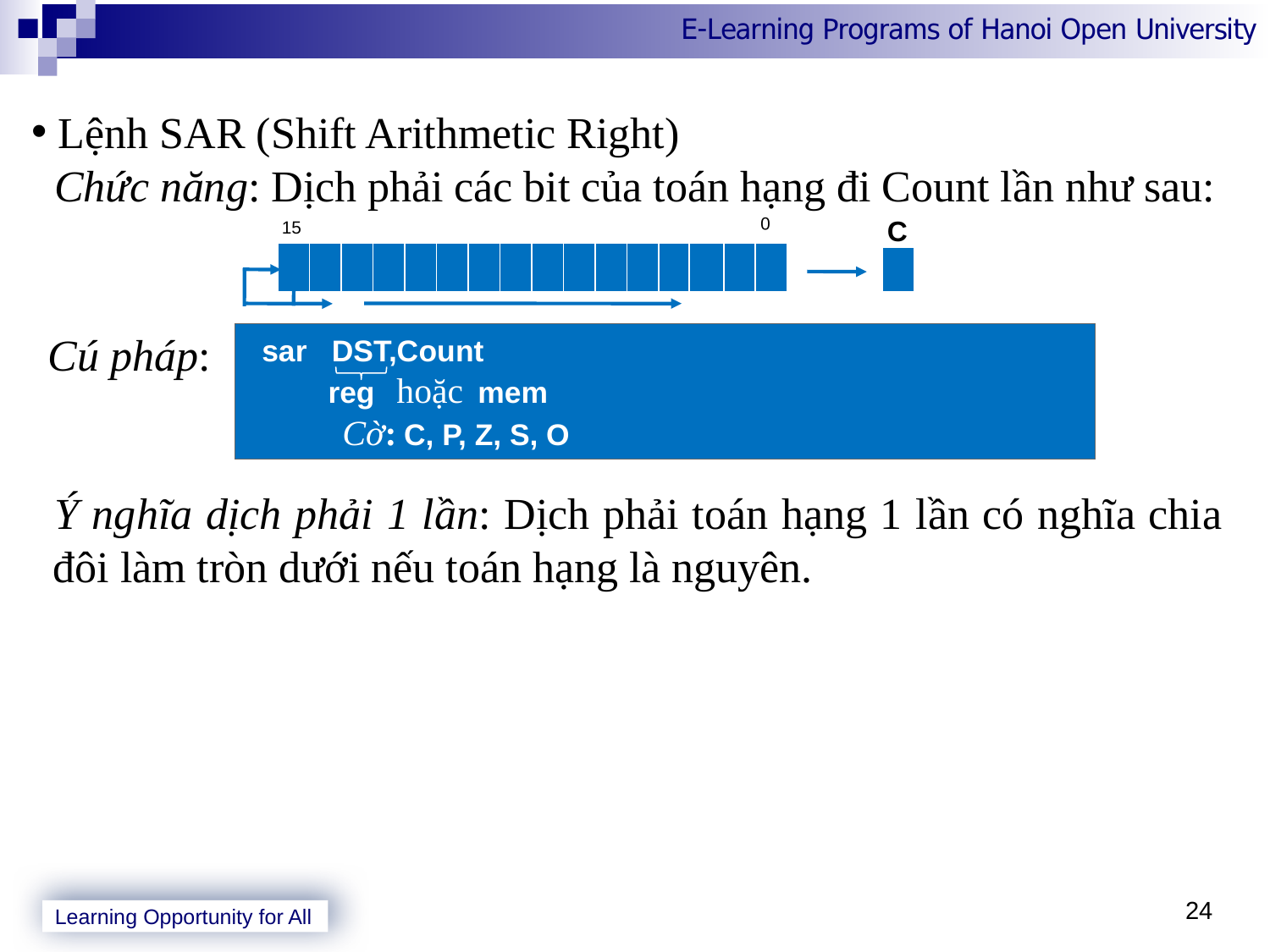

Lệnh SAR (Shift Arithmetic Right)
Chức năng: Dịch phải các bit của toán hạng đi Count lần như sau:

Cú pháp:

Ý nghĩa dịch phải 1 lần: Dịch phải toán hạng 1 lần có nghĩa chia  đôi làm tròn dưới nếu toán hạng là nguyên.
0
C
15
|  |  |  |  |  |  |  |  |  |  |  |  |  |  |  |  |  |  |  |  |
| --- | --- | --- | --- | --- | --- | --- | --- | --- | --- | --- | --- | --- | --- | --- | --- | --- | --- | --- | --- |
  sar   DST,Count
reg   hoặc  mem
  Cờ: C, P, Z, S, O

24